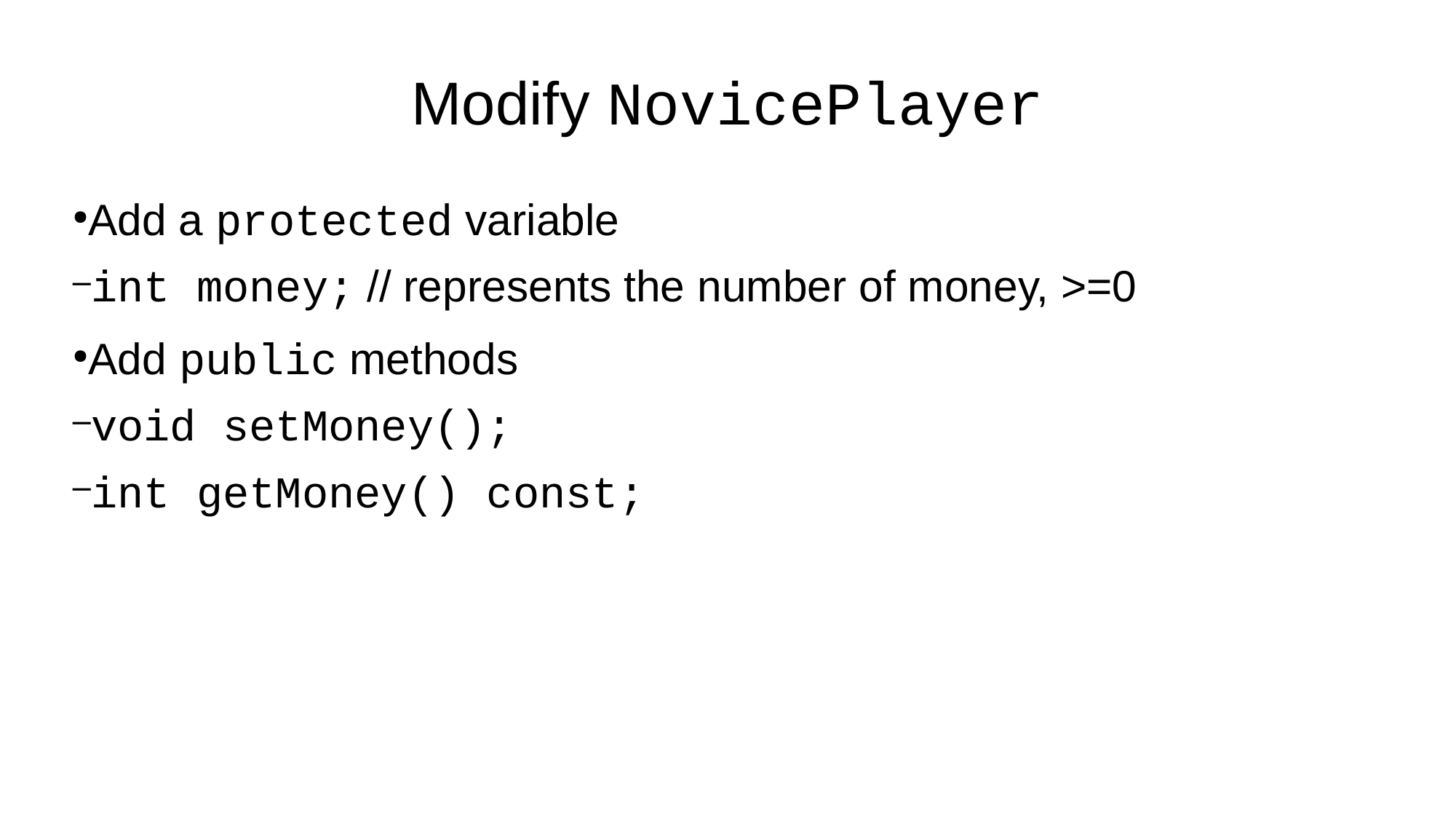

Modify NovicePlayer
Add a protected variable
int money; // represents the number of money, >=0
Add public methods
void setMoney();
int getMoney() const;